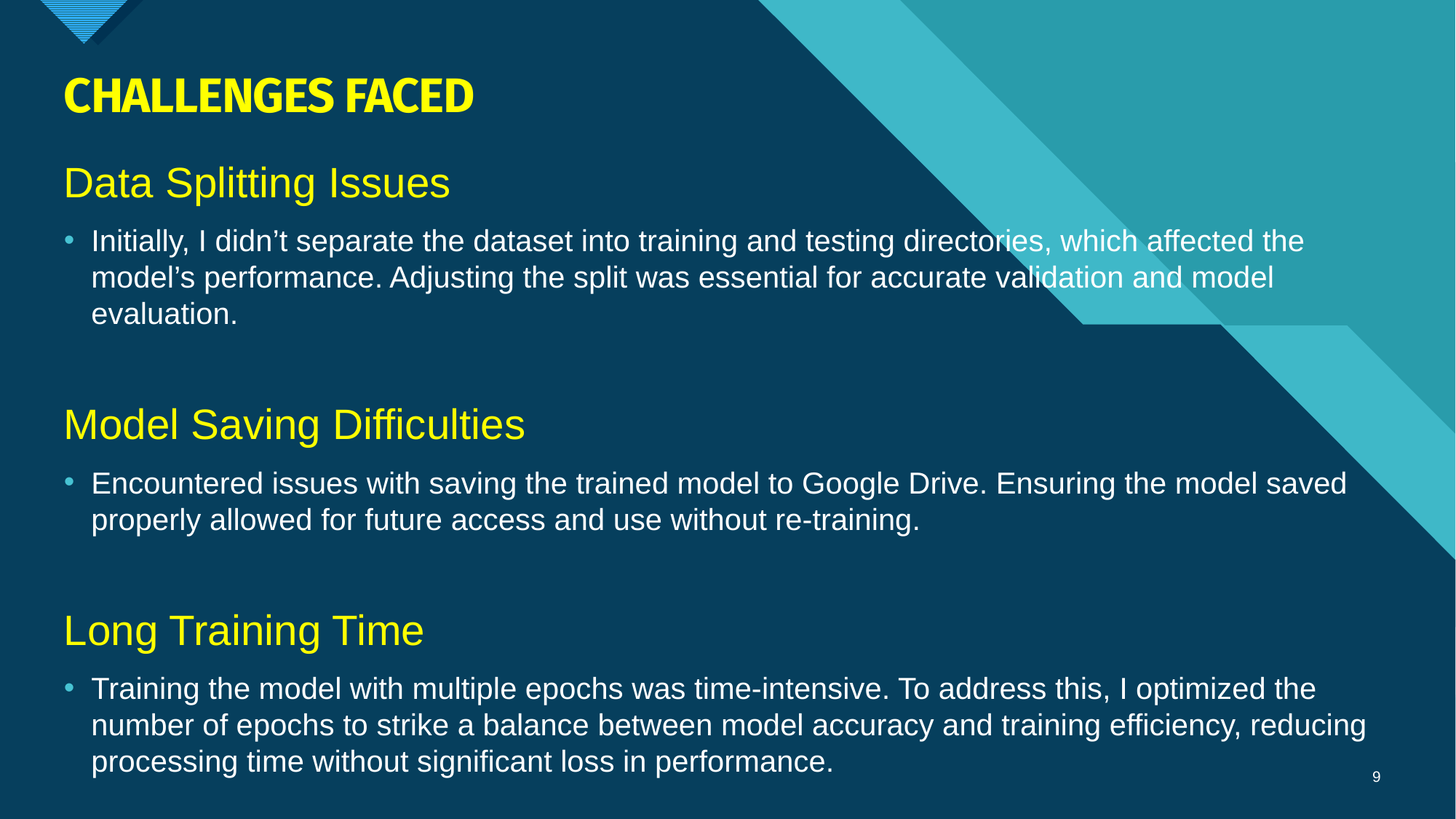

# CHALLENGES FACED
Data Splitting Issues
Initially, I didn’t separate the dataset into training and testing directories, which affected the model’s performance. Adjusting the split was essential for accurate validation and model evaluation.

Model Saving Difficulties
Encountered issues with saving the trained model to Google Drive. Ensuring the model saved properly allowed for future access and use without re-training.

Long Training Time
Training the model with multiple epochs was time-intensive. To address this, I optimized the number of epochs to strike a balance between model accuracy and training efficiency, reducing processing time without significant loss in performance.
9